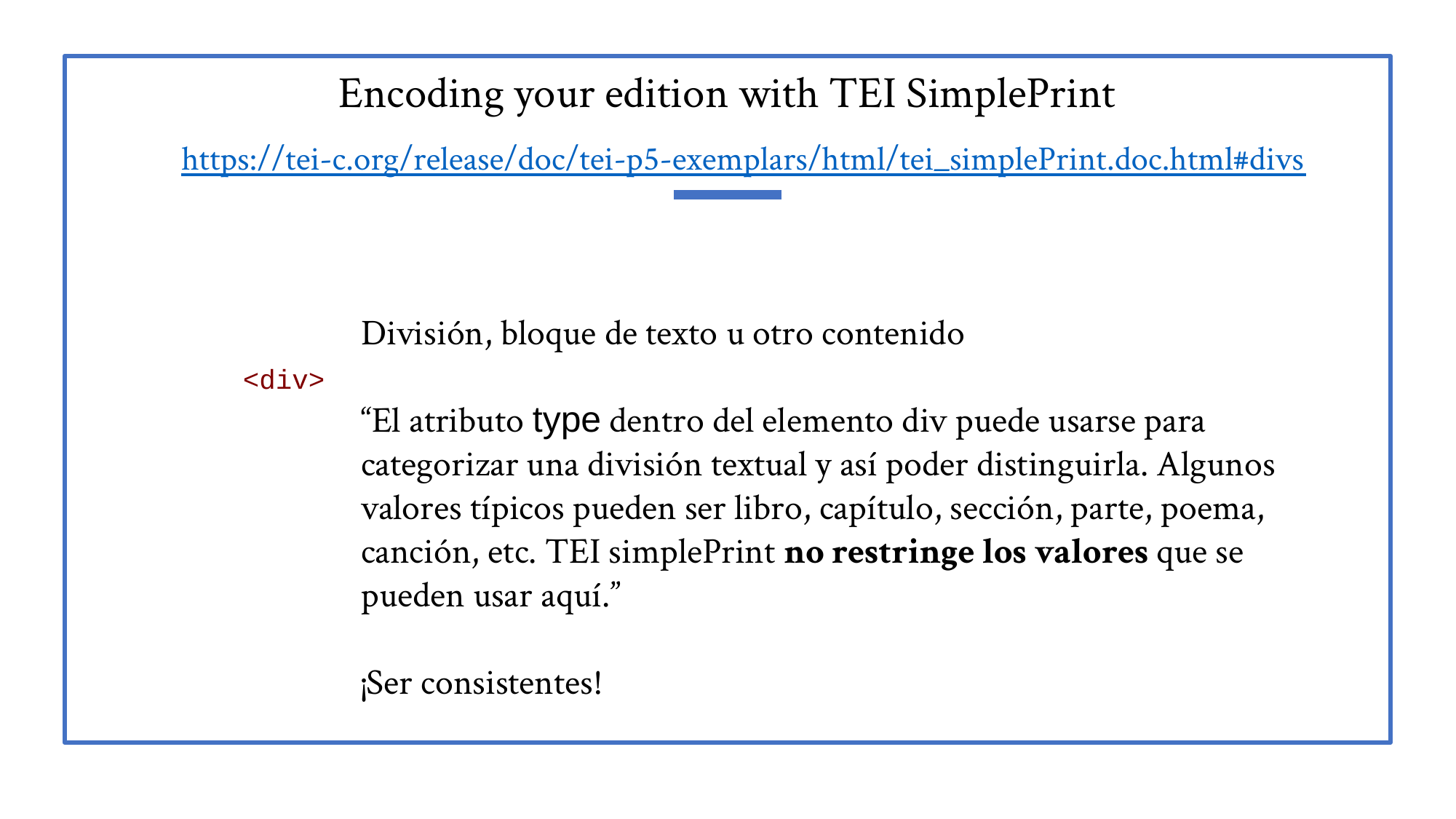

# Encoding your edition with TEI SimplePrint
https://tei-c.org/release/doc/tei-p5-exemplars/html/tei_simplePrint.doc.html#divs
División, bloque de texto u otro contenido

“El atributo type dentro del elemento div puede usarse para categorizar una división textual y así poder distinguirla. Algunos valores típicos pueden ser libro, capítulo, sección, parte, poema, canción, etc. TEI simplePrint no restringe los valores que se pueden usar aquí.”

¡Ser consistentes!

<div>